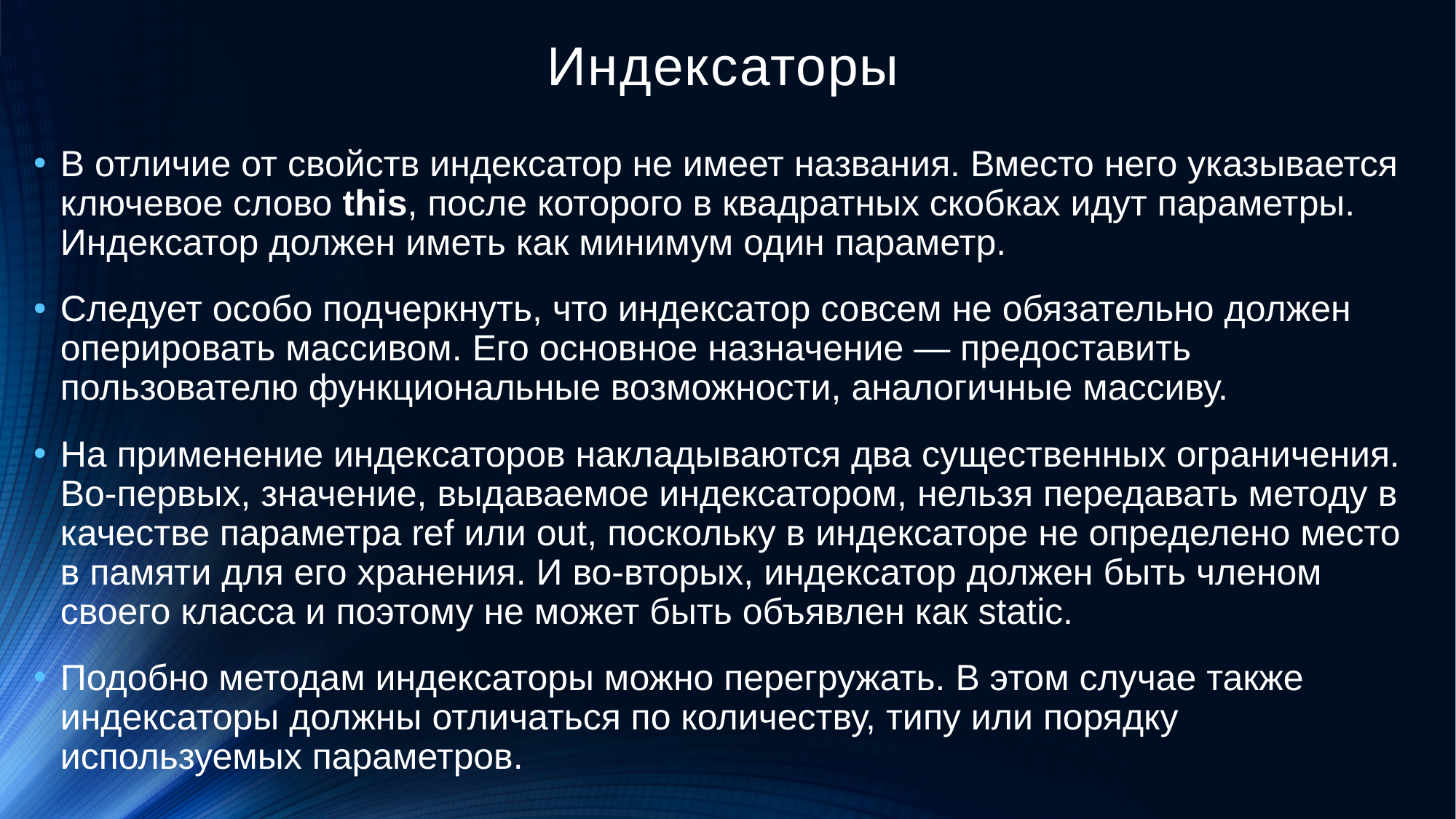

# Индексаторы
В отличие от свойств индексатор не имеет названия. Вместо него указывается ключевое слово this, после которого в квадратных скобках идут параметры. Индексатор должен иметь как минимум один параметр.
Следует особо подчеркнуть, что индексатор совсем не обязательно должен оперировать массивом. Его основное назначение — предоставить пользователю функциональные возможности, аналогичные массиву.
На применение индексаторов накладываются два существенных ограничения. Во-первых, значение, выдаваемое индексатором, нельзя передавать методу в качестве параметра ref или out, поскольку в индексаторе не определено место в памяти для его хранения. И во-вторых, индексатор должен быть членом своего класса и поэтому не может быть объявлен как static.
Подобно методам индексаторы можно перегружать. В этом случае также индексаторы должны отличаться по количеству, типу или порядку используемых параметров.